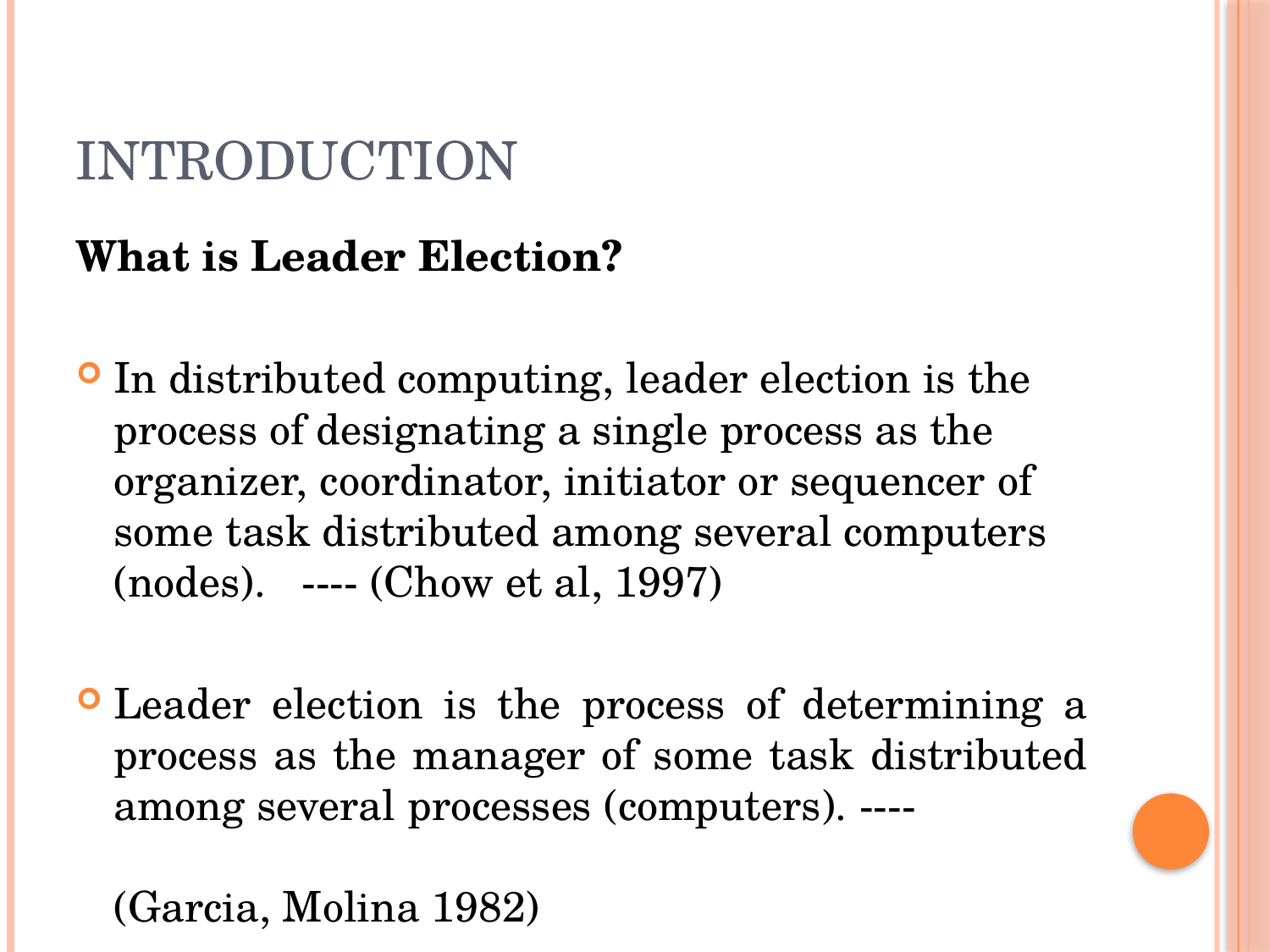

# Introduction
What is Leader Election?

In distributed computing, leader election is the process of designating a single process as the organizer, coordinator, initiator or sequencer of some task distributed among several computers (nodes).   ---- (Chow et al, 1997)

Leader election is the process of determining a process as the manager of some task distributed among several processes (computers). ----                                                                                        (Garcia, Molina 1982)